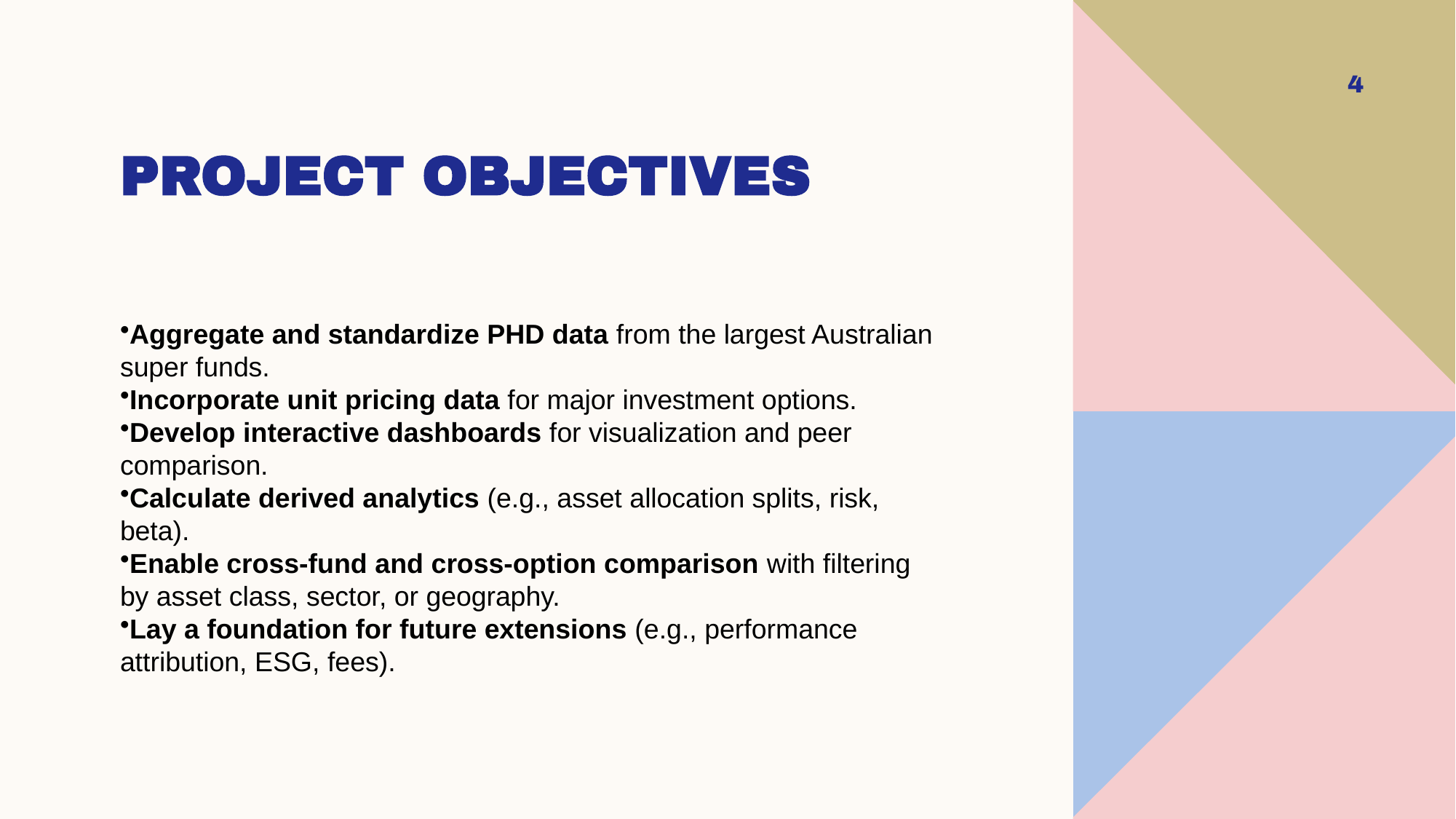

4
# Project Objectives
Aggregate and standardize PHD data from the largest Australian super funds.
Incorporate unit pricing data for major investment options.
Develop interactive dashboards for visualization and peer comparison.
Calculate derived analytics (e.g., asset allocation splits, risk, beta).
Enable cross-fund and cross-option comparison with filtering by asset class, sector, or geography.
Lay a foundation for future extensions (e.g., performance attribution, ESG, fees).